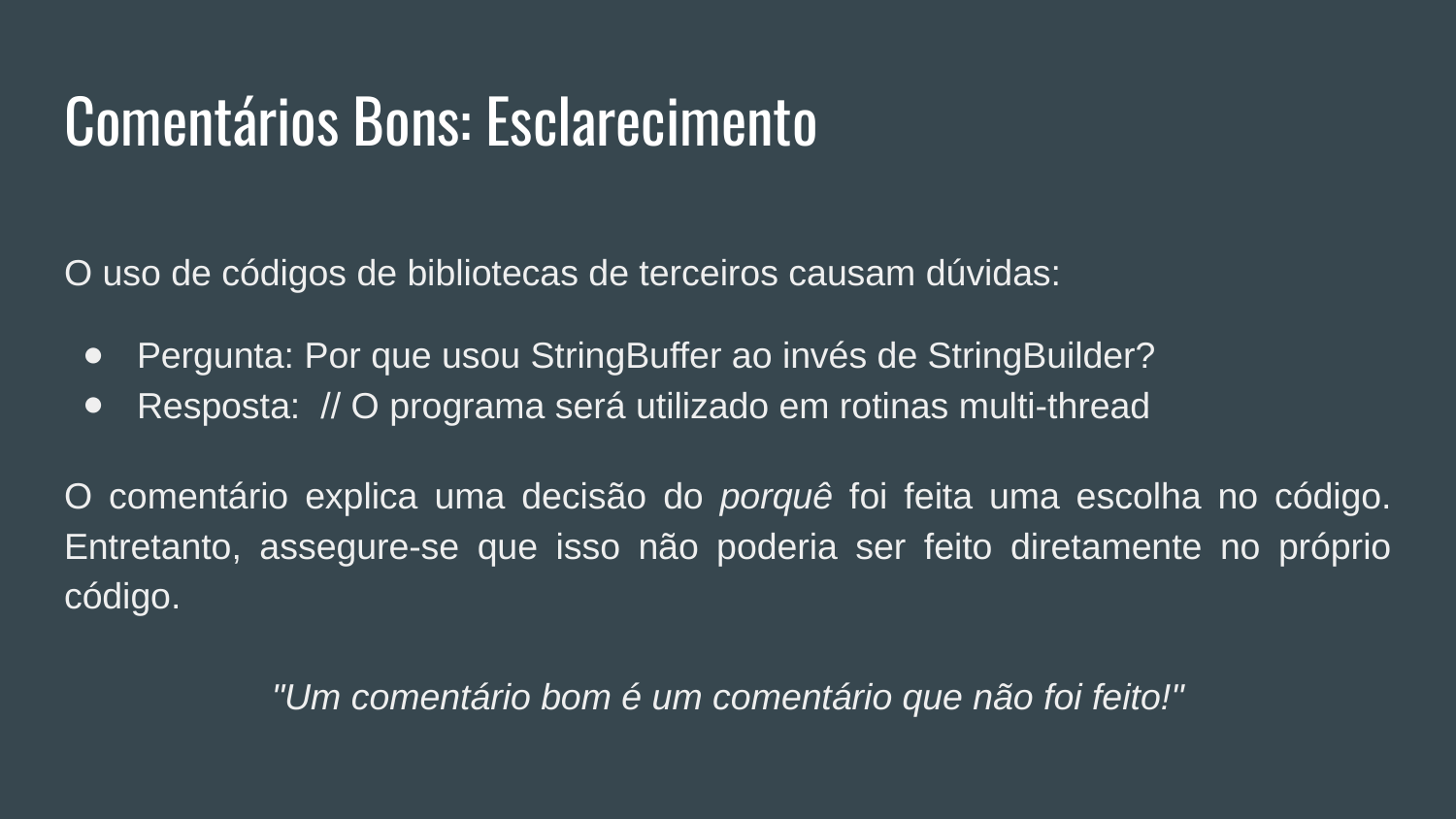

# Comentários Bons: Esclarecimento
O uso de códigos de bibliotecas de terceiros causam dúvidas:
Pergunta: Por que usou StringBuffer ao invés de StringBuilder?
Resposta:  // O programa será utilizado em rotinas multi-thread
O comentário explica uma decisão do porquê foi feita uma escolha no código. Entretanto, assegure-se que isso não poderia ser feito diretamente no próprio código.

"Um comentário bom é um comentário que não foi feito!"